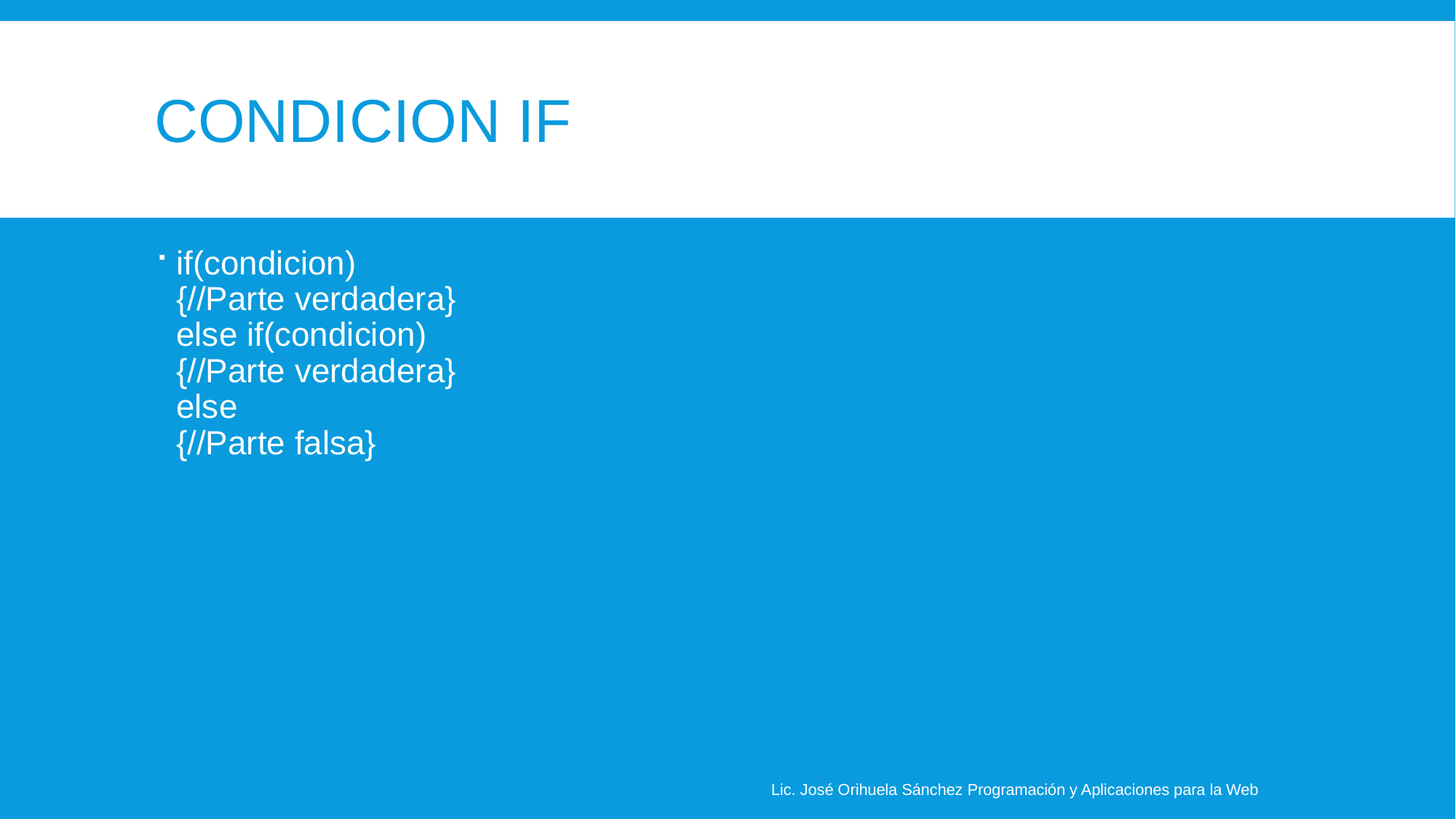

# Condicion IF
if(condicion)
{//Parte verdadera}
else if(condicion)
{//Parte verdadera}
else
{//Parte falsa}

Lic. José Orihuela Sánchez Programación y Aplicaciones para la Web